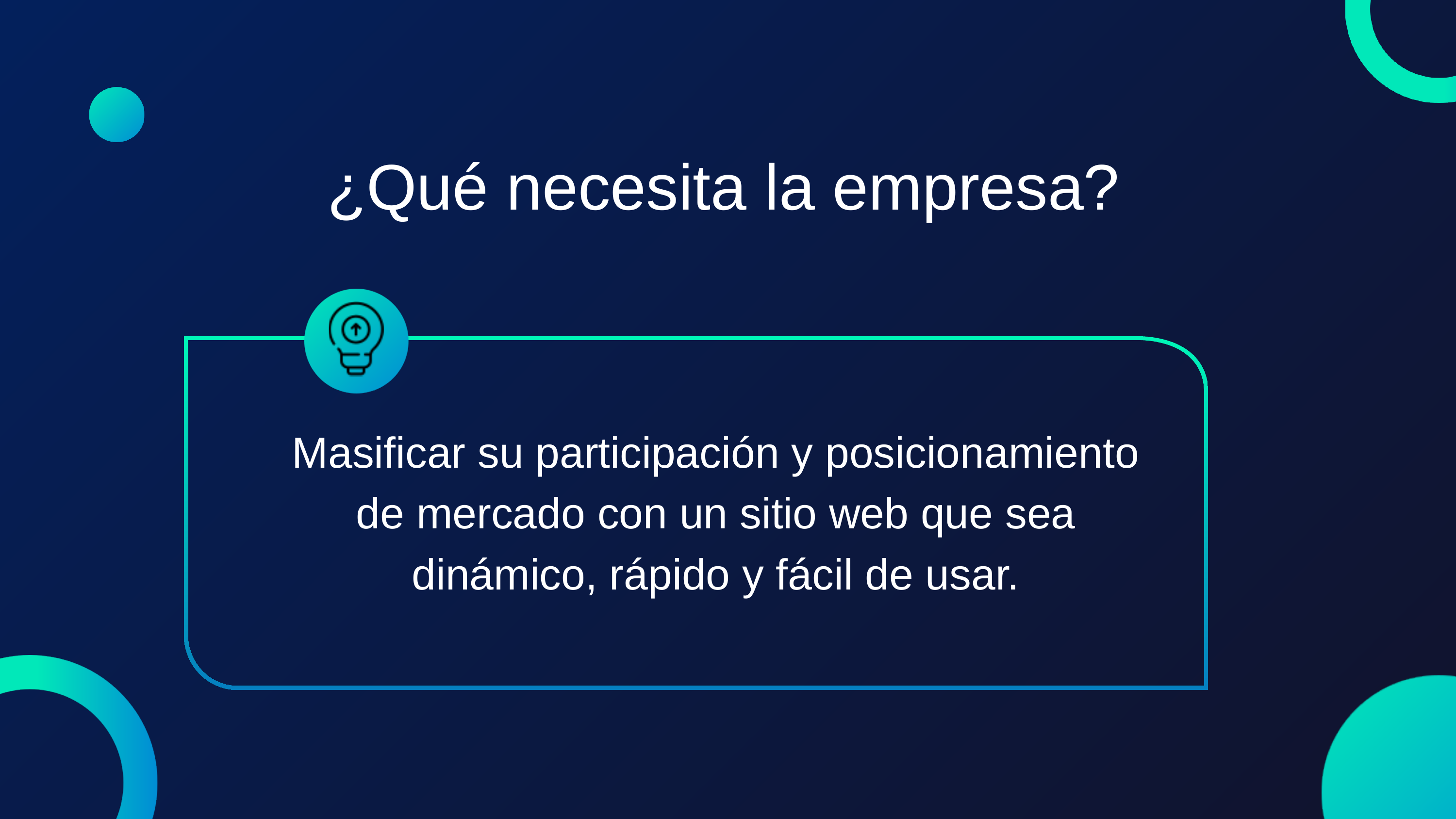

¿Qué necesita la empresa?

Masificar su participación y posicionamiento de mercado con un sitio web que sea dinámico, rápido y fácil de usar.